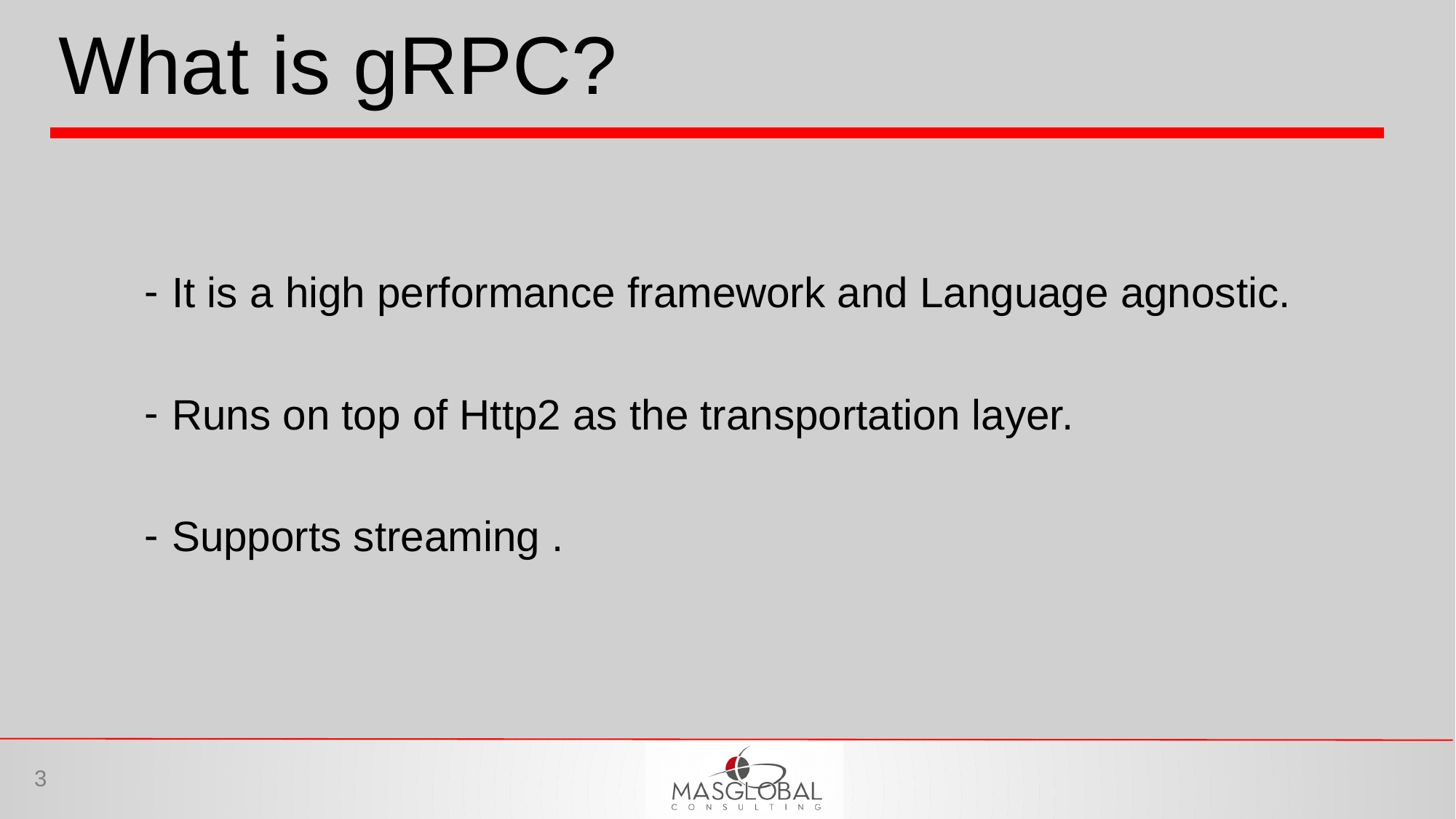

# What is gRPC?

It is a high performance framework and Language agnostic.

Runs on top of Http2 as the transportation layer.

Supports streaming .